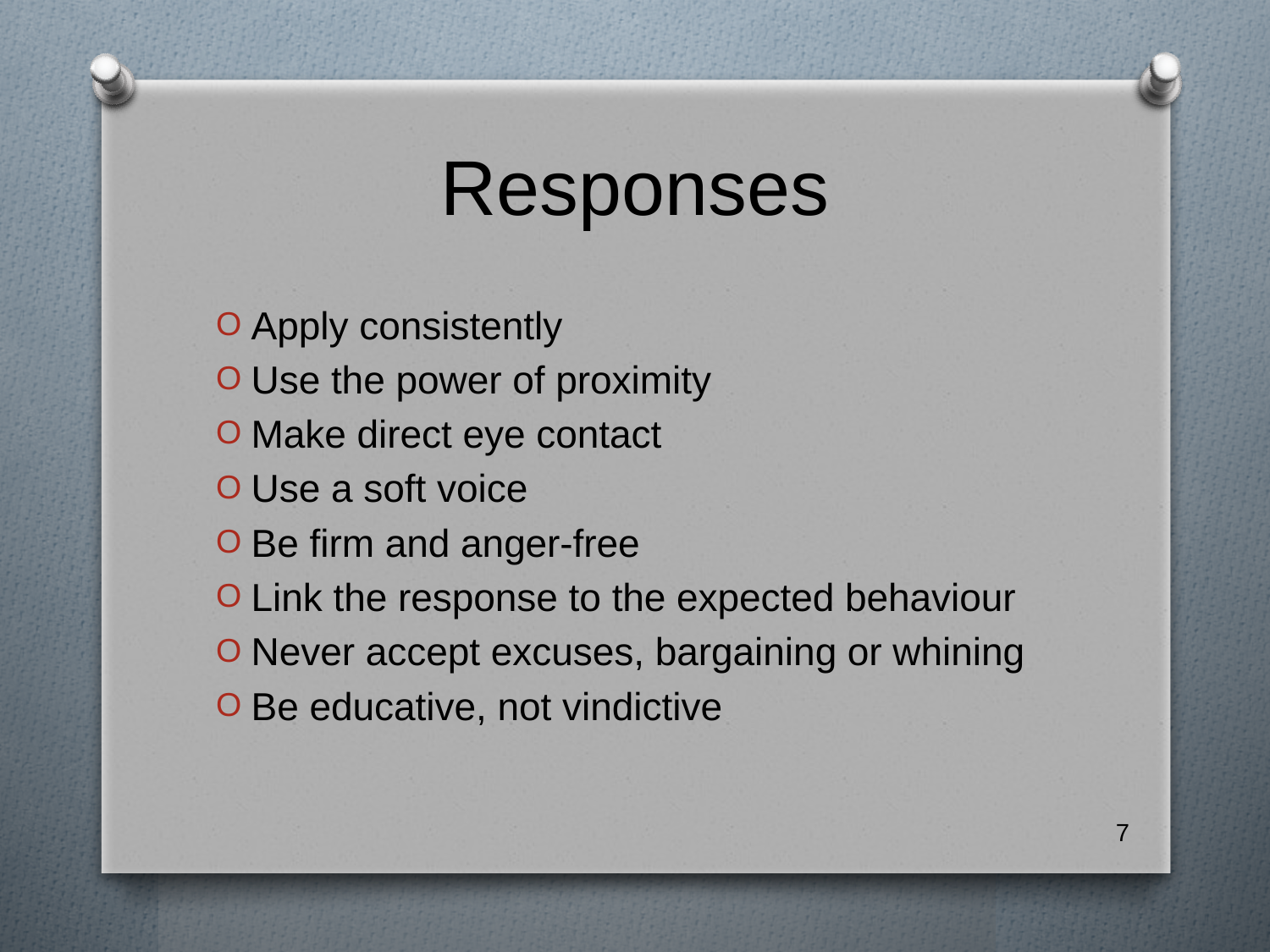

# Responses
Apply consistently
Use the power of proximity
Make direct eye contact
Use a soft voice
Be firm and anger-free
Link the response to the expected behaviour
Never accept excuses, bargaining or whining
Be educative, not vindictive
7